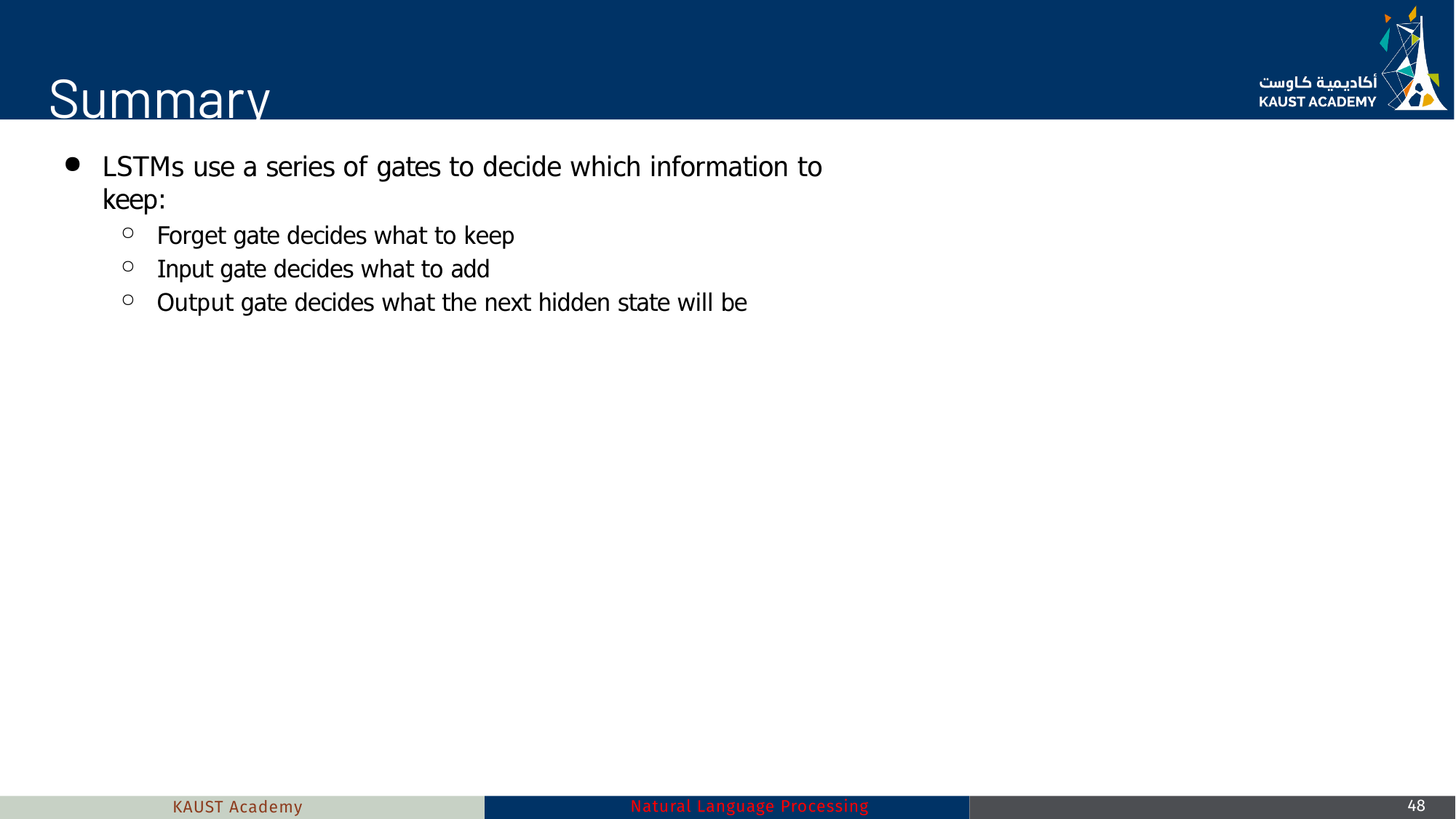

# Summary
LSTMs use a series of gates to decide which information to keep:
Forget gate decides what to keep
Input gate decides what to add
Output gate decides what the next hidden state will be